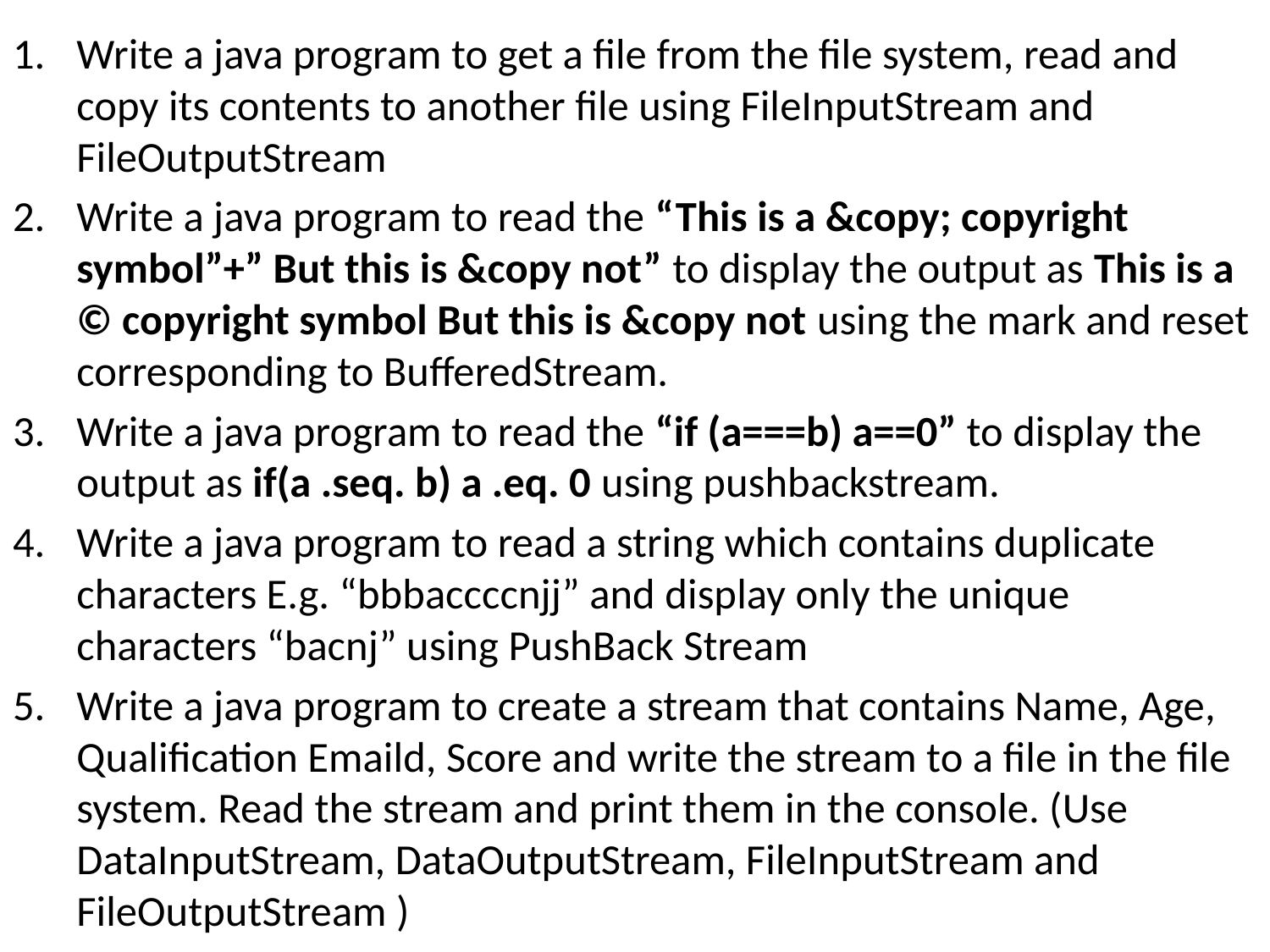

Write a java program to get a file from the file system, read and copy its contents to another file using FileInputStream and FileOutputStream
Write a java program to read the “This is a &copy; copyright symbol”+” But this is &copy not” to display the output as This is a © copyright symbol But this is &copy not using the mark and reset corresponding to BufferedStream.
Write a java program to read the “if (a===b) a==0” to display the output as if(a .seq. b) a .eq. 0 using pushbackstream.
Write a java program to read a string which contains duplicate characters E.g. “bbbaccccnjj” and display only the unique characters “bacnj” using PushBack Stream
Write a java program to create a stream that contains Name, Age, Qualification Emaild, Score and write the stream to a file in the file system. Read the stream and print them in the console. (Use DataInputStream, DataOutputStream, FileInputStream and FileOutputStream )